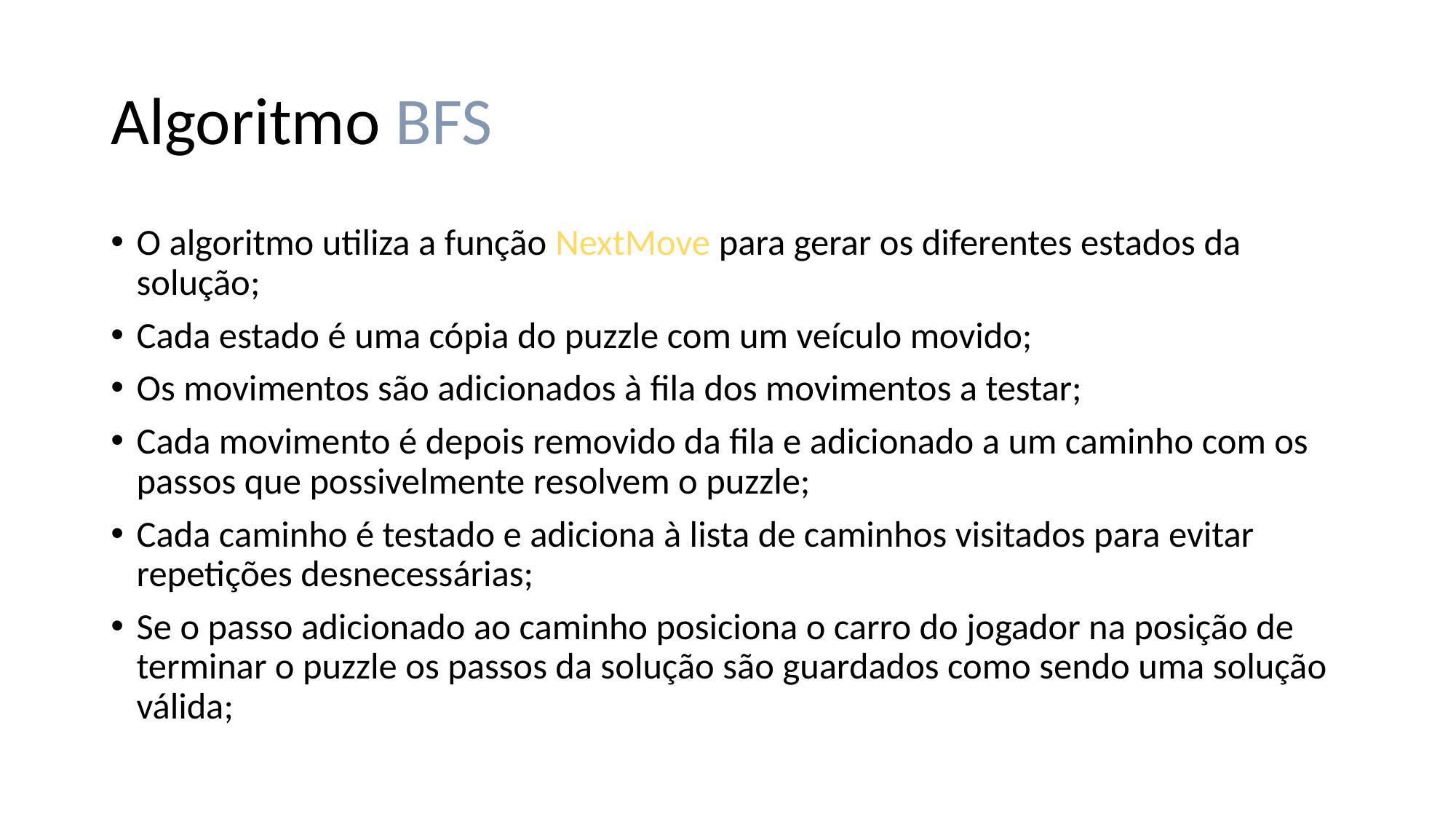

# Algoritmo BFS
O algoritmo utiliza a função NextMove para gerar os diferentes estados da solução;
Cada estado é uma cópia do puzzle com um veículo movido;
Os movimentos são adicionados à fila dos movimentos a testar;
Cada movimento é depois removido da fila e adicionado a um caminho com os passos que possivelmente resolvem o puzzle;
Cada caminho é testado e adiciona à lista de caminhos visitados para evitar repetições desnecessárias;
Se o passo adicionado ao caminho posiciona o carro do jogador na posição de terminar o puzzle os passos da solução são guardados como sendo uma solução válida;